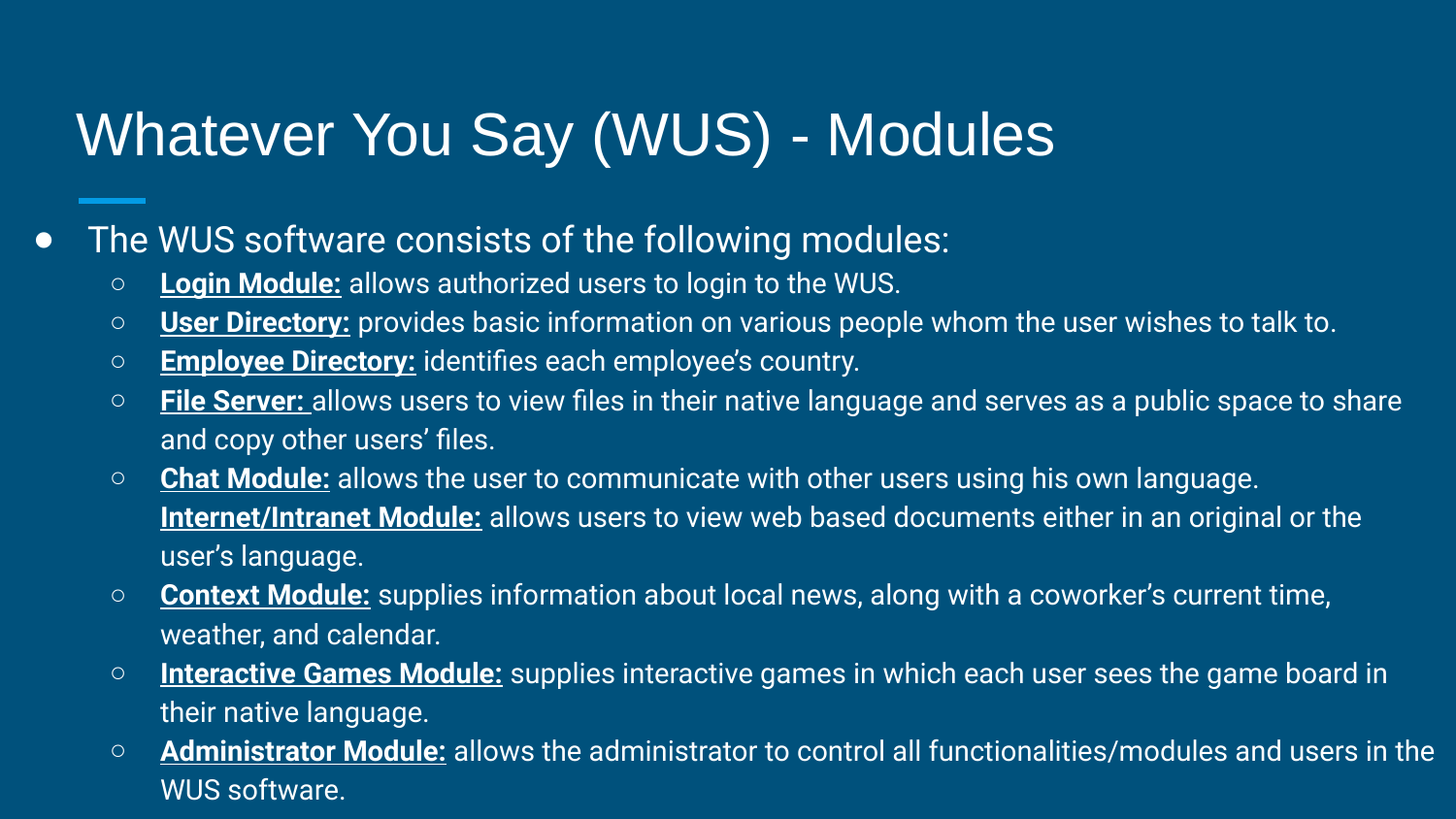

# Whatever You Say (WUS) - Modules
The WUS software consists of the following modules:
Login Module: allows authorized users to login to the WUS.
User Directory: provides basic information on various people whom the user wishes to talk to.
Employee Directory: identifies each employee’s country.
File Server: allows users to view files in their native language and serves as a public space to share and copy other users’ files.
Chat Module: allows the user to communicate with other users using his own language. Internet/Intranet Module: allows users to view web based documents either in an original or the user’s language.
Context Module: supplies information about local news, along with a coworker’s current time, weather, and calendar.
Interactive Games Module: supplies interactive games in which each user sees the game board in their native language.
Administrator Module: allows the administrator to control all functionalities/modules and users in the WUS software.